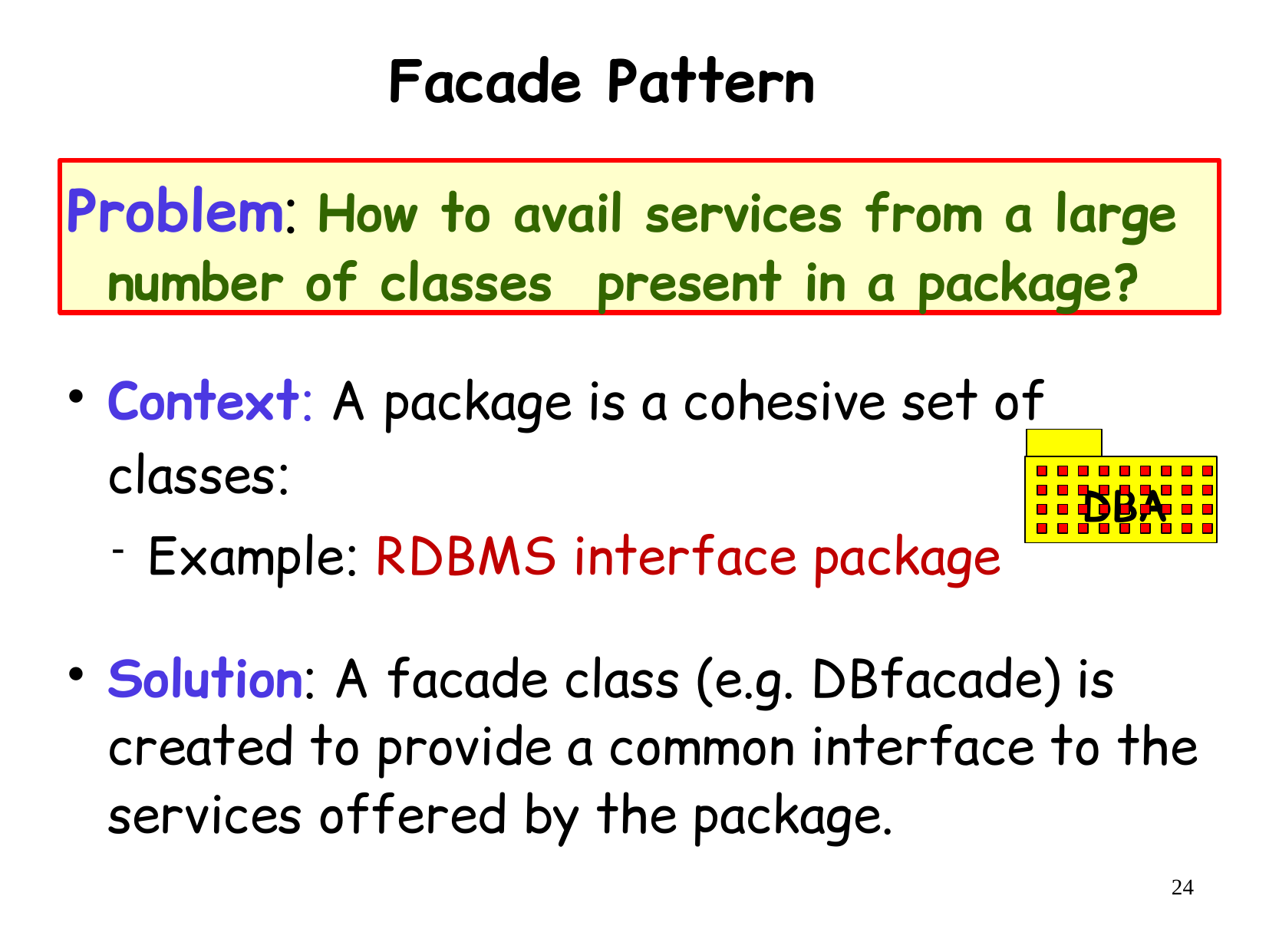

Facade Pattern
Problem: How to avail services from a large number of classes  present in a package?
Context: A package is a cohesive set of classes:
Example: RDBMS interface package
Solution: A facade class (e.g. DBfacade) is created to provide a common interface to the services offered by the package.

DBA